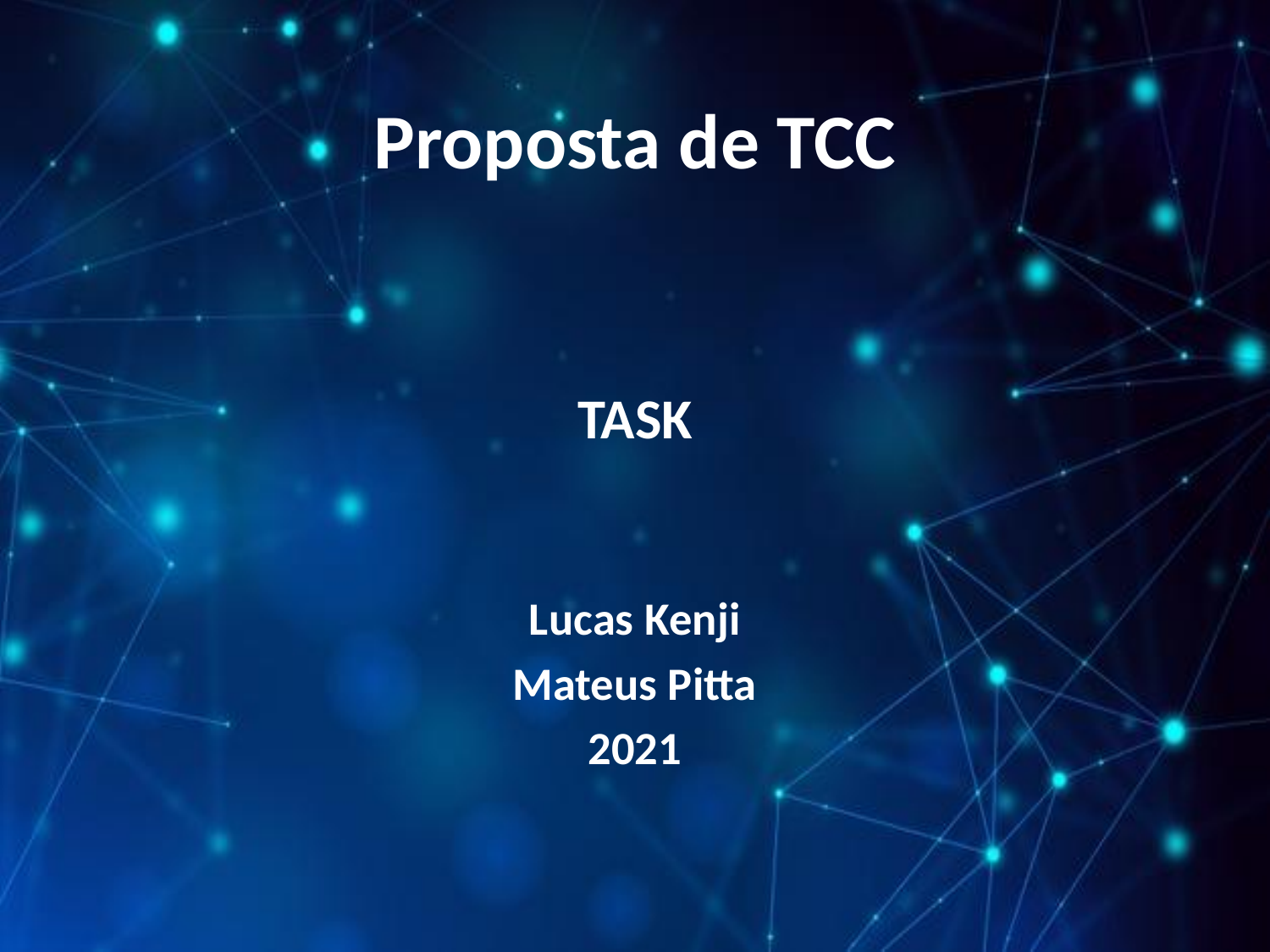

# Proposta de TCC
TASK

Lucas Kenji
Mateus Pitta
2021